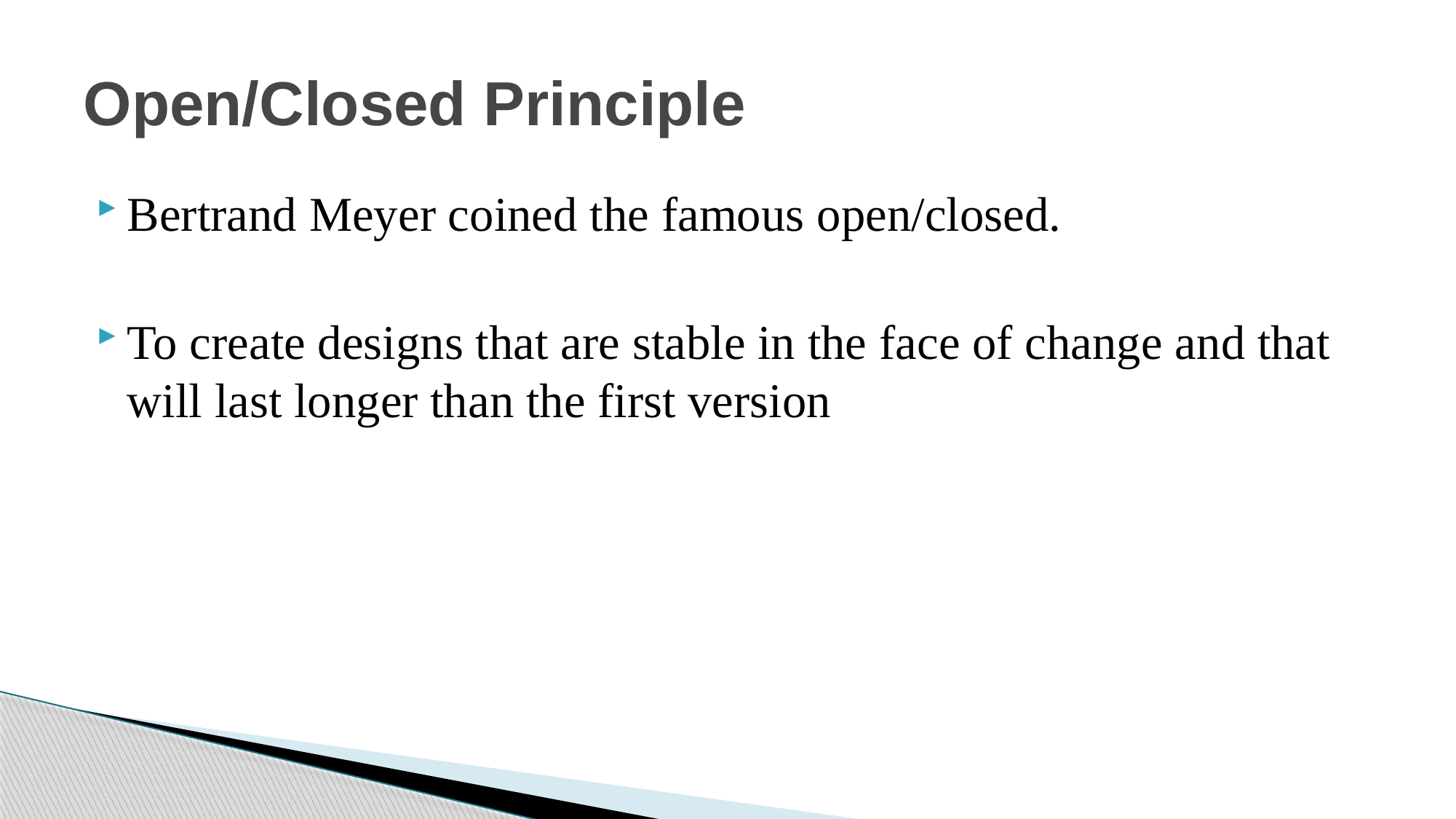

# Open/Closed Principle
Bertrand Meyer coined the famous open/closed.

To create designs that are stable in the face of change and that will last longer than the first version